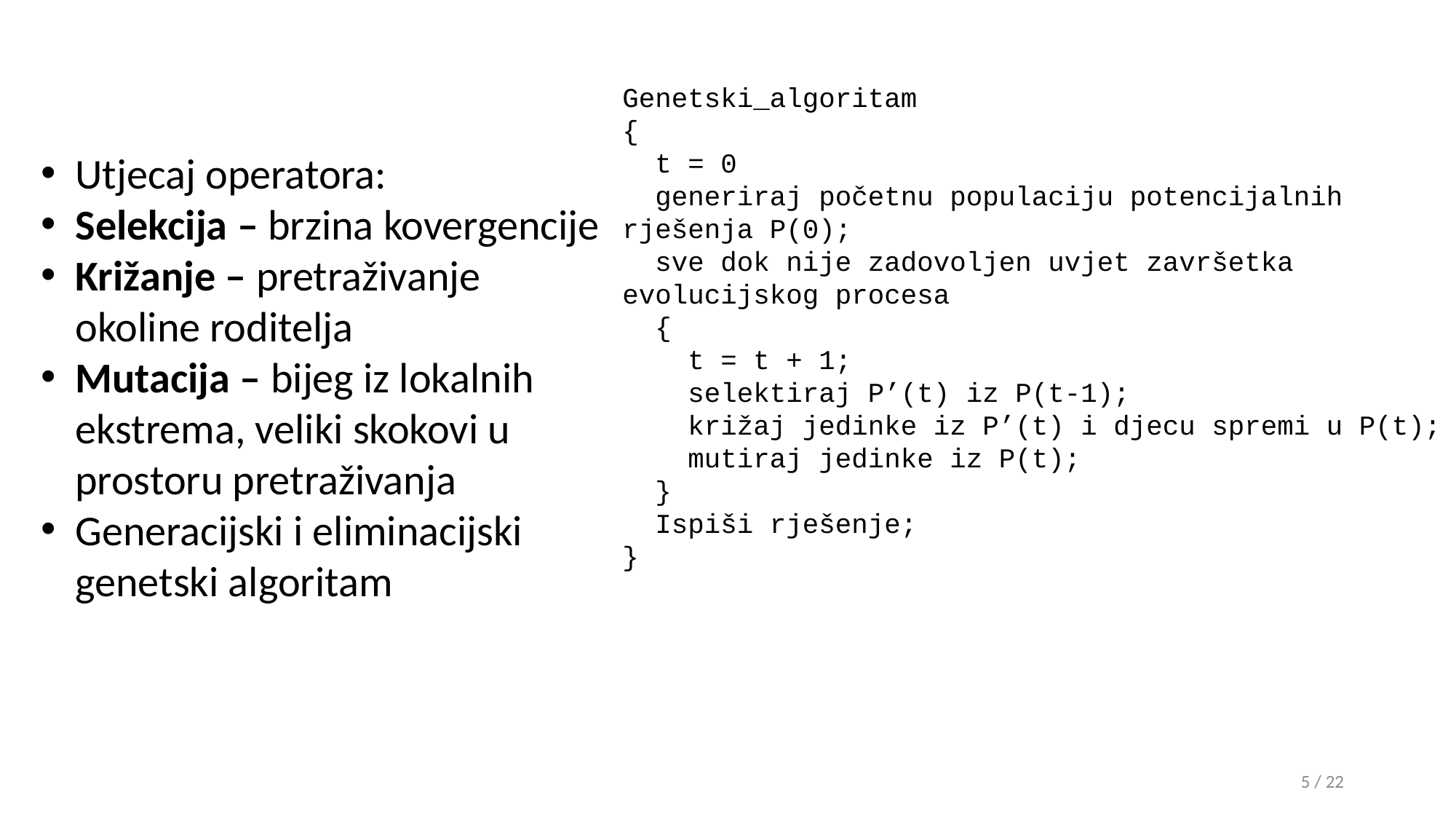

Genetski_algoritam
{
  t = 0
  generiraj početnu populaciju potencijalnih       rješenja P(0);
  sve dok nije zadovoljen uvjet završetka evolucijskog procesa
  {
    t = t + 1;
    selektiraj P’(t) iz P(t-1);
    križaj jedinke iz P’(t) i djecu spremi u P(t);
    mutiraj jedinke iz P(t);
  }
  Ispiši rješenje;
}
Utjecaj operatora:
Selekcija – brzina kovergencije
Križanje – pretraživanje okoline roditelja
Mutacija – bijeg iz lokalnih ekstrema, veliki skokovi u prostoru pretraživanja
Generacijski i eliminacijski genetski algoritam
5 / 22